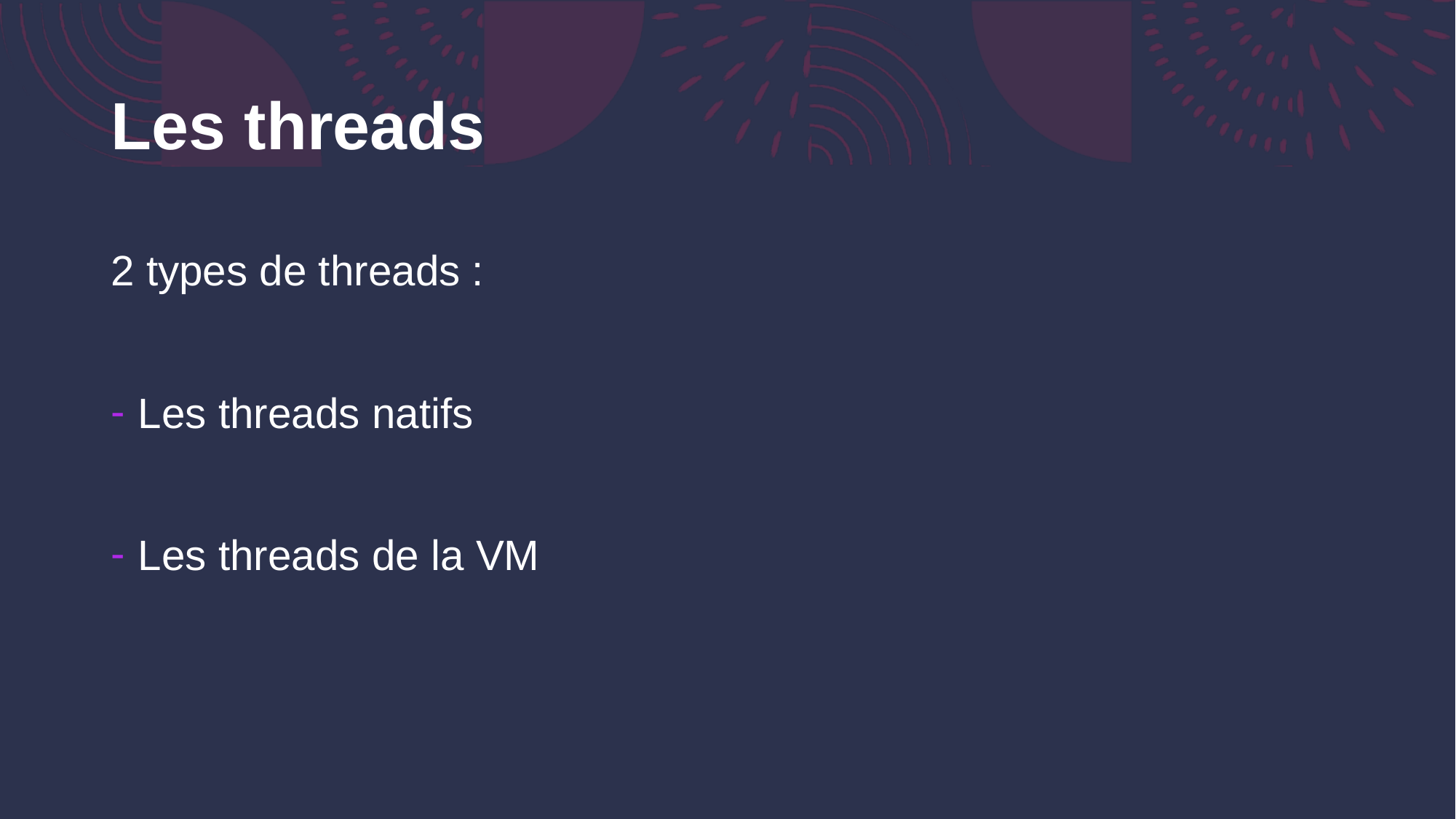

# Les threads
2 types de threads :

Les threads natifs

Les threads de la VM